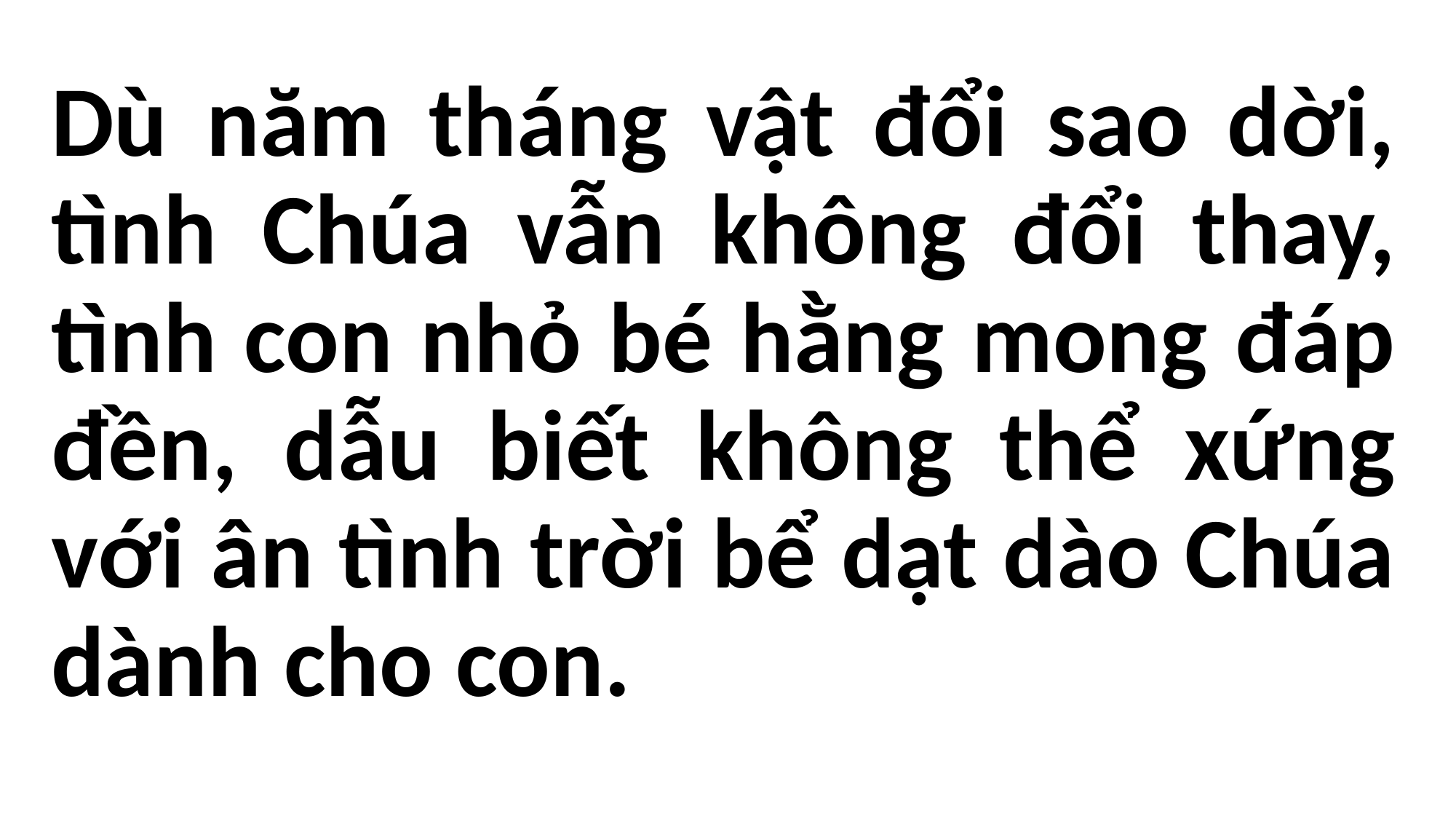

#
Dù năm tháng vật đổi sao dời, tình Chúa vẫn không đổi thay, tình con nhỏ bé hằng mong đáp đền, dẫu biết không thể xứng với ân tình trời bể dạt dào Chúa dành cho con.